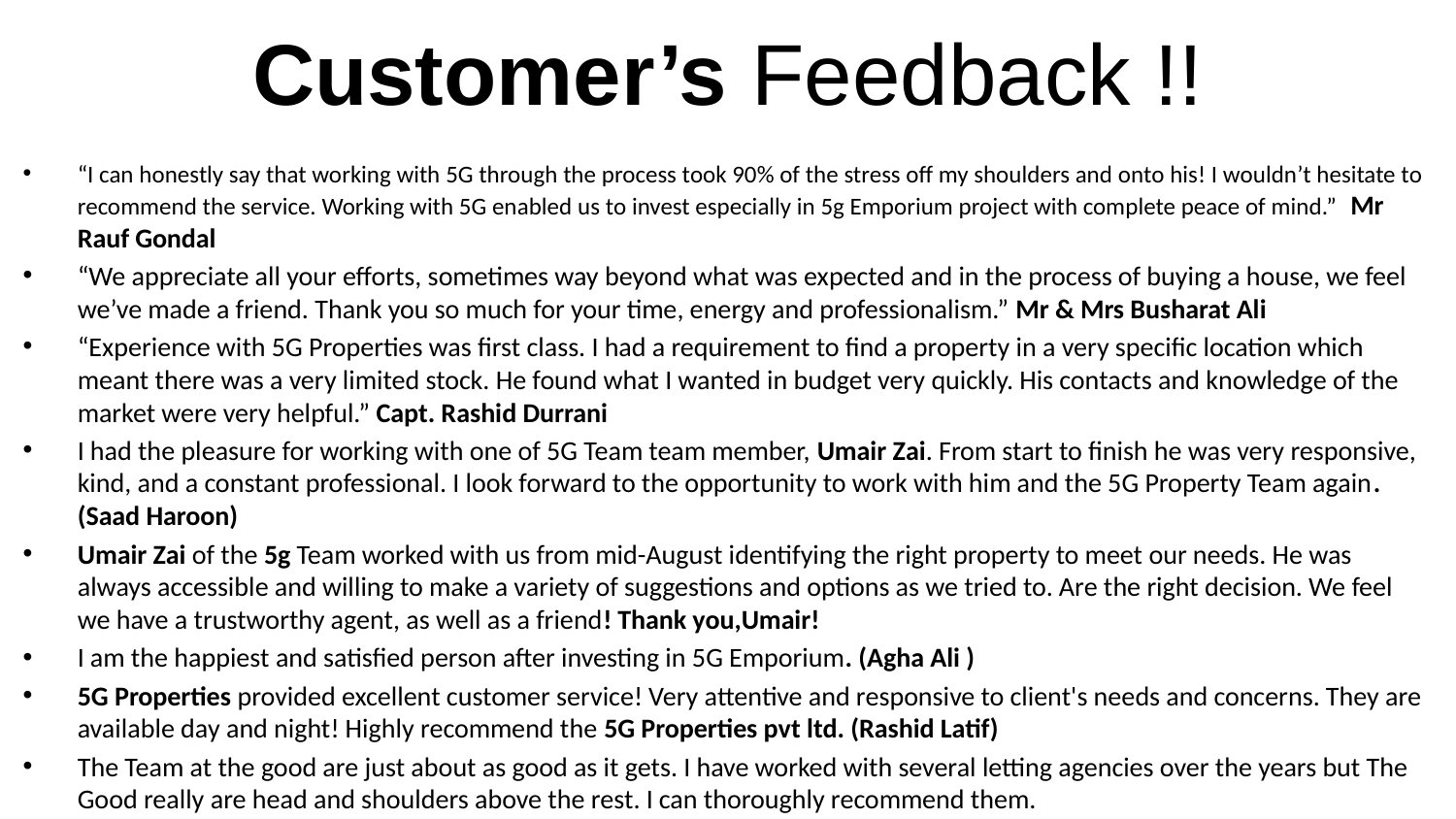

# Customer’s Feedback !!
“I can honestly say that working with 5G through the process took 90% of the stress off my shoulders and onto his! I wouldn’t hesitate to recommend the service. Working with 5G enabled us to invest especially in 5g Emporium project with complete peace of mind.”  Mr Rauf Gondal
“We appreciate all your efforts, sometimes way beyond what was expected and in the process of buying a house, we feel we’ve made a friend. Thank you so much for your time, energy and professionalism.” Mr & Mrs Busharat Ali
“Experience with 5G Properties was first class. I had a requirement to find a property in a very specific location which meant there was a very limited stock. He found what I wanted in budget very quickly. His contacts and knowledge of the market were very helpful.” Capt. Rashid Durrani
I had the pleasure for working with one of 5G Team team member, Umair Zai. From start to finish he was very responsive, kind, and a constant professional. I look forward to the opportunity to work with him and the 5G Property Team again. (Saad Haroon)
Umair Zai of the 5g Team worked with us from mid-August identifying the right property to meet our needs. He was always accessible and willing to make a variety of suggestions and options as we tried to. Are the right decision. We feel we have a trustworthy agent, as well as a friend! Thank you,Umair!
I am the happiest and satisfied person after investing in 5G Emporium. (Agha Ali )
5G Properties provided excellent customer service! Very attentive and responsive to client's needs and concerns. They are available day and night! Highly recommend the 5G Properties pvt ltd. (Rashid Latif)
The Team at the good are just about as good as it gets. I have worked with several letting agencies over the years but The Good really are head and shoulders above the rest. I can thoroughly recommend them.